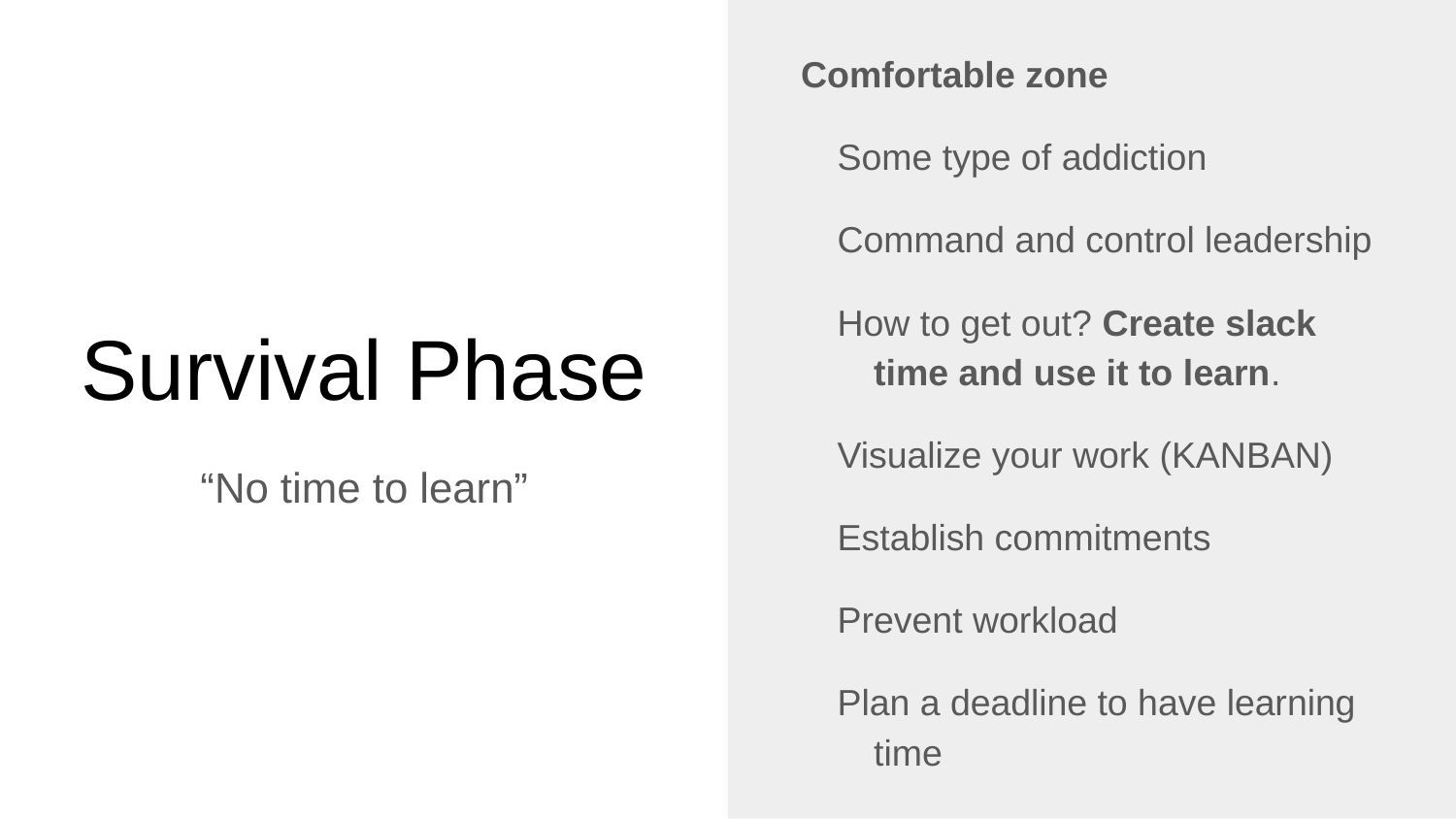

Comfortable zone
Some type of addiction
Command and control leadership
How to get out? Create slack time and use it to learn.
Visualize your work (KANBAN)
Establish commitments
Prevent workload
Plan a deadline to have learning time
# Survival Phase
“No time to learn”